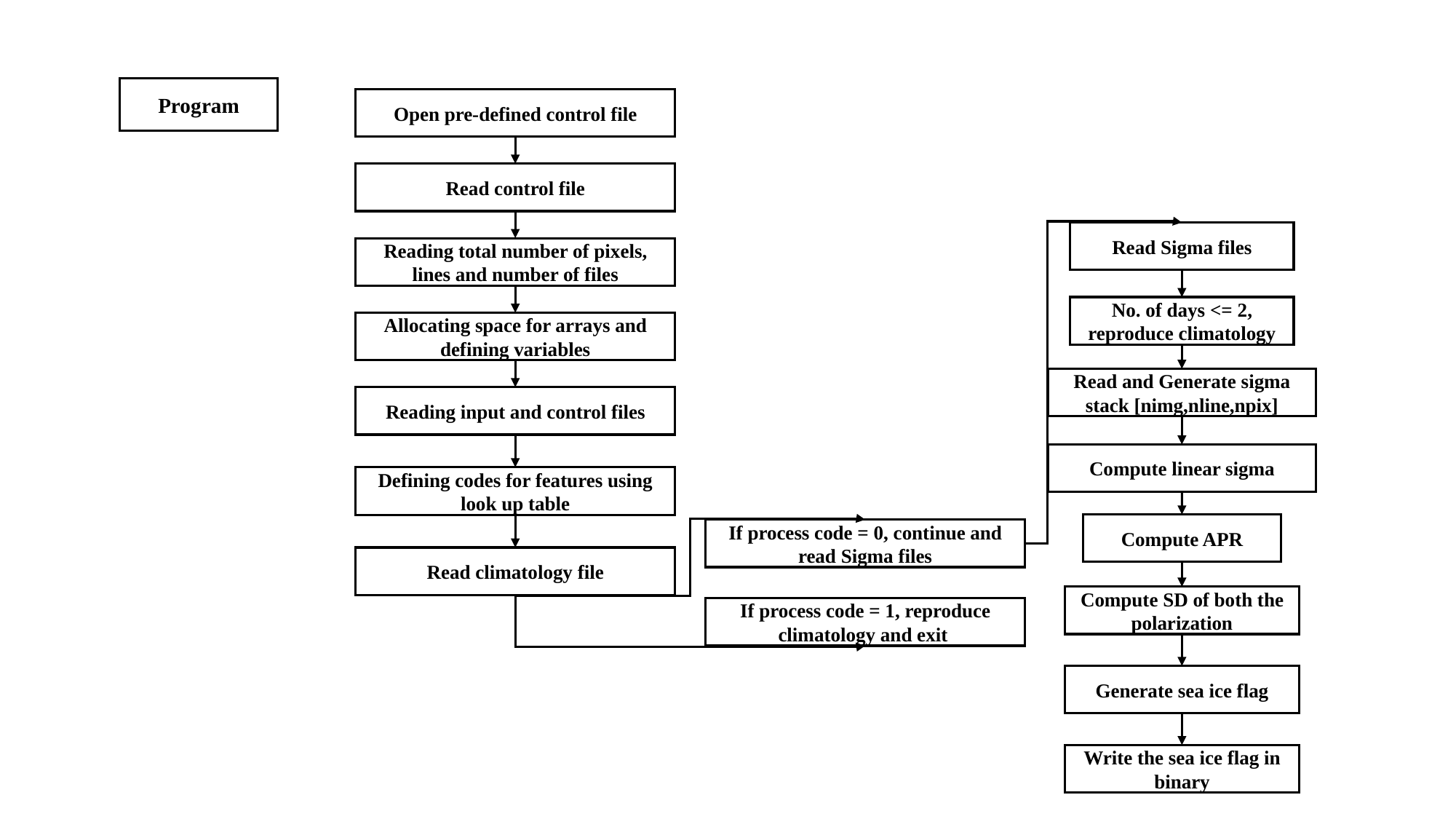

Program
Open pre-defined control file
Read control file
Read Sigma files
Reading total number of pixels, lines and number of files
No. of days <= 2, reproduce climatology
Allocating space for arrays and defining variables
Read and Generate sigma stack [nimg,nline,npix]
Reading input and control files
Compute linear sigma
Defining codes for features using look up table
Compute APR
If process code = 0, continue and read Sigma files
Read climatology file
Compute SD of both the polarization
If process code = 1, reproduce climatology and exit
Generate sea ice flag
Write the sea ice flag in binary